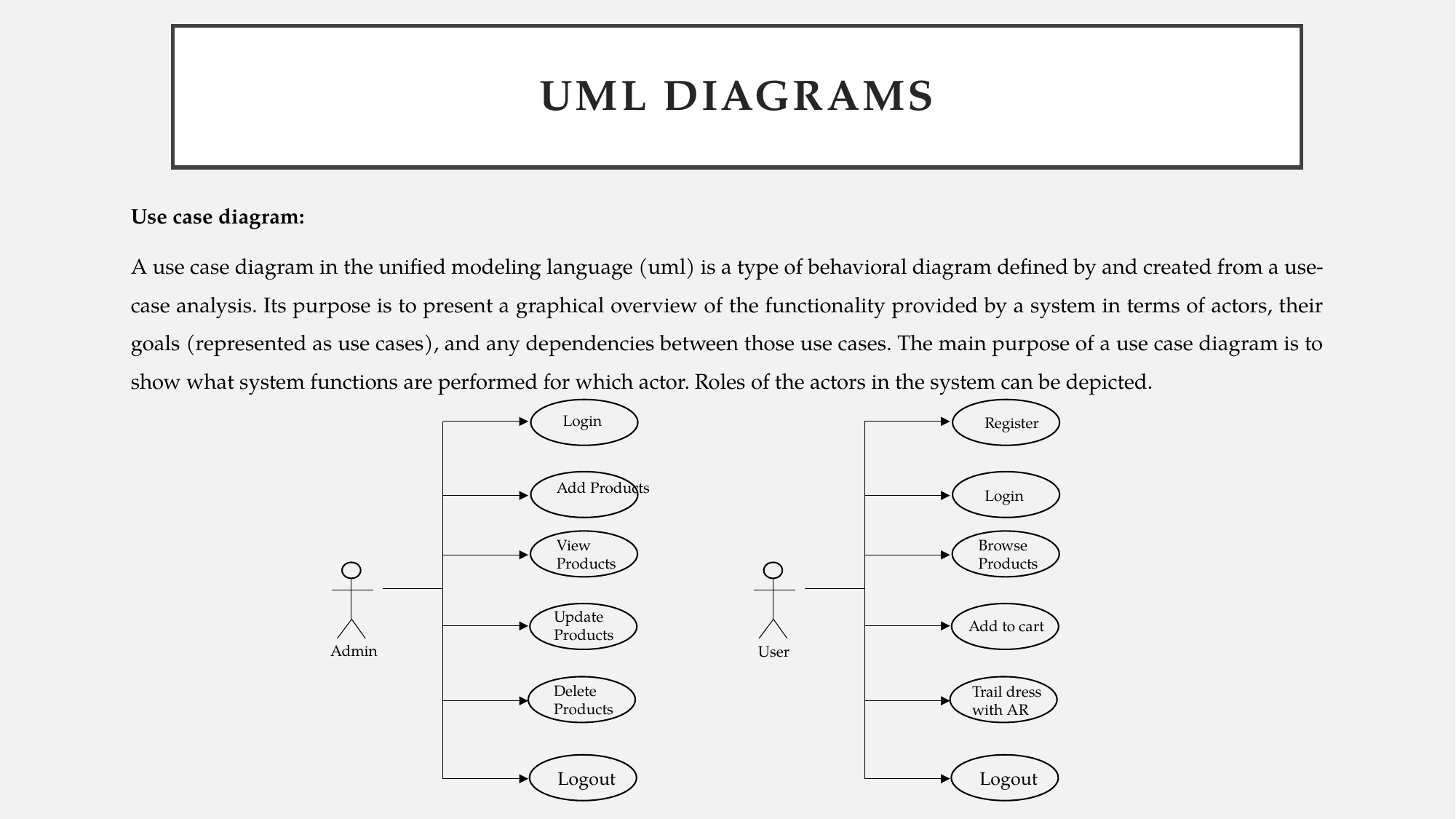

# UML Diagrams
Use case diagram:
A use case diagram in the unified modeling language (uml) is a type of behavioral diagram defined by and created from a use-case analysis. Its purpose is to present a graphical overview of the functionality provided by a system in terms of actors, their goals (represented as use cases), and any dependencies between those use cases. The main purpose of a use case diagram is to show what system functions are performed for which actor. Roles of the actors in the system can be depicted.

Register
Login
Browse Products
Add to cart
Trail dress with AR
Logout

Login
Add Products
View Products
Update Products
Delete Products
Logout
Admin
User